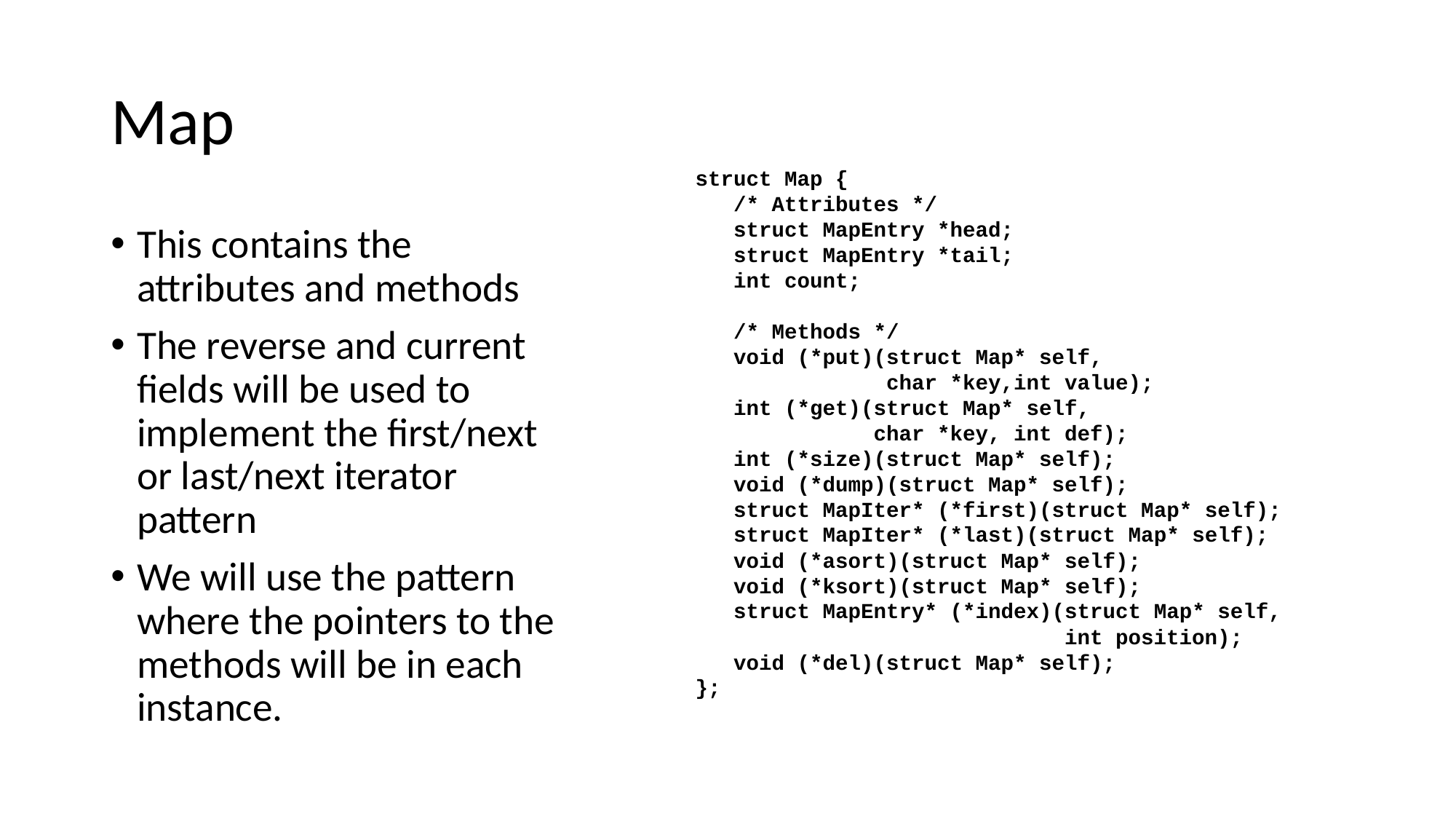

# Map
struct Map {
   /* Attributes */
   struct MapEntry *head;
   struct MapEntry *tail;
   int count;

   /* Methods */
   void (*put)(struct Map* self,
               char *key,int value);
   int (*get)(struct Map* self,
              char *key, int def);
   int (*size)(struct Map* self);
   void (*dump)(struct Map* self);
   struct MapIter* (*first)(struct Map* self);
   struct MapIter* (*last)(struct Map* self);
   void (*asort)(struct Map* self);
   void (*ksort)(struct Map* self);
   struct MapEntry* (*index)(struct Map* self,
                             int position);
   void (*del)(struct Map* self);
};
This contains the attributes and methods
The reverse and current fields will be used to implement the first/next or last/next iterator pattern
We will use the pattern where the pointers to the methods will be in each instance.